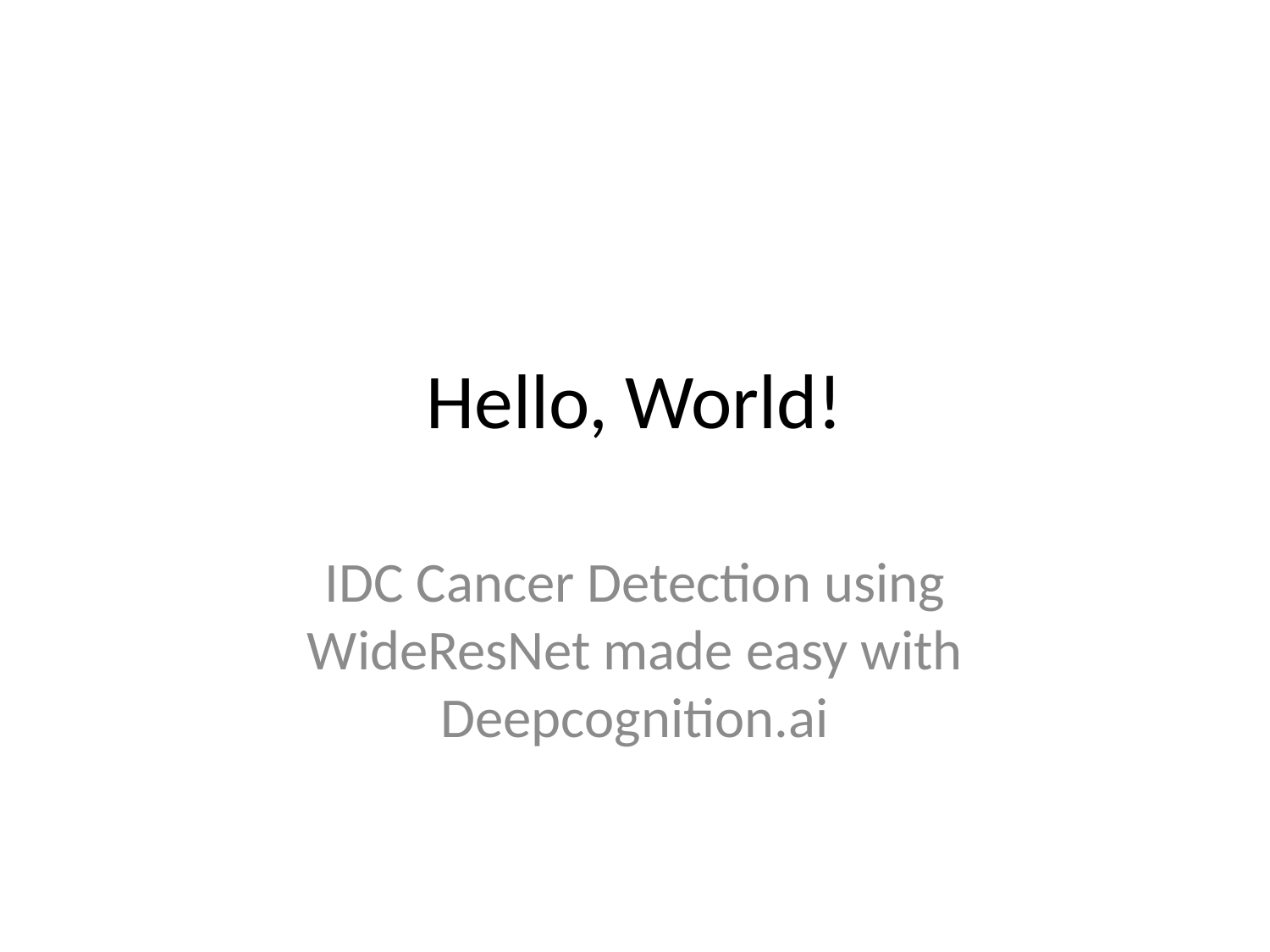

# Hello, World!
IDC Cancer Detection using WideResNet made easy with Deepcognition.ai